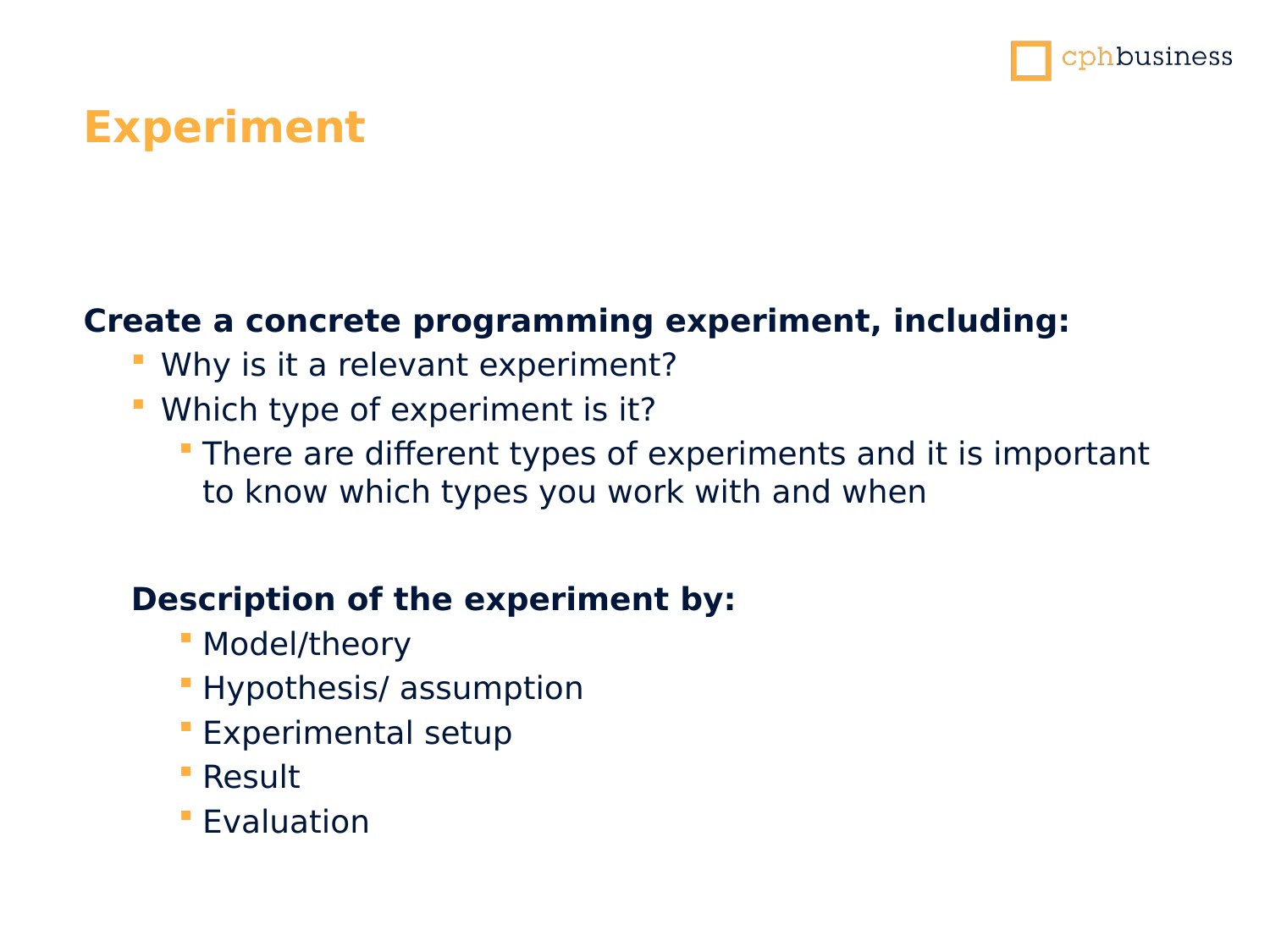

Experiment
Create a concrete programming experiment, including:
Why is it a relevant experiment?
Which type of experiment is it?
There are different types of experiments and it is important to know which types you work with and when

Description of the experiment by:
Model/theory
Hypothesis/ assumption
Experimental setup
Result
Evaluation